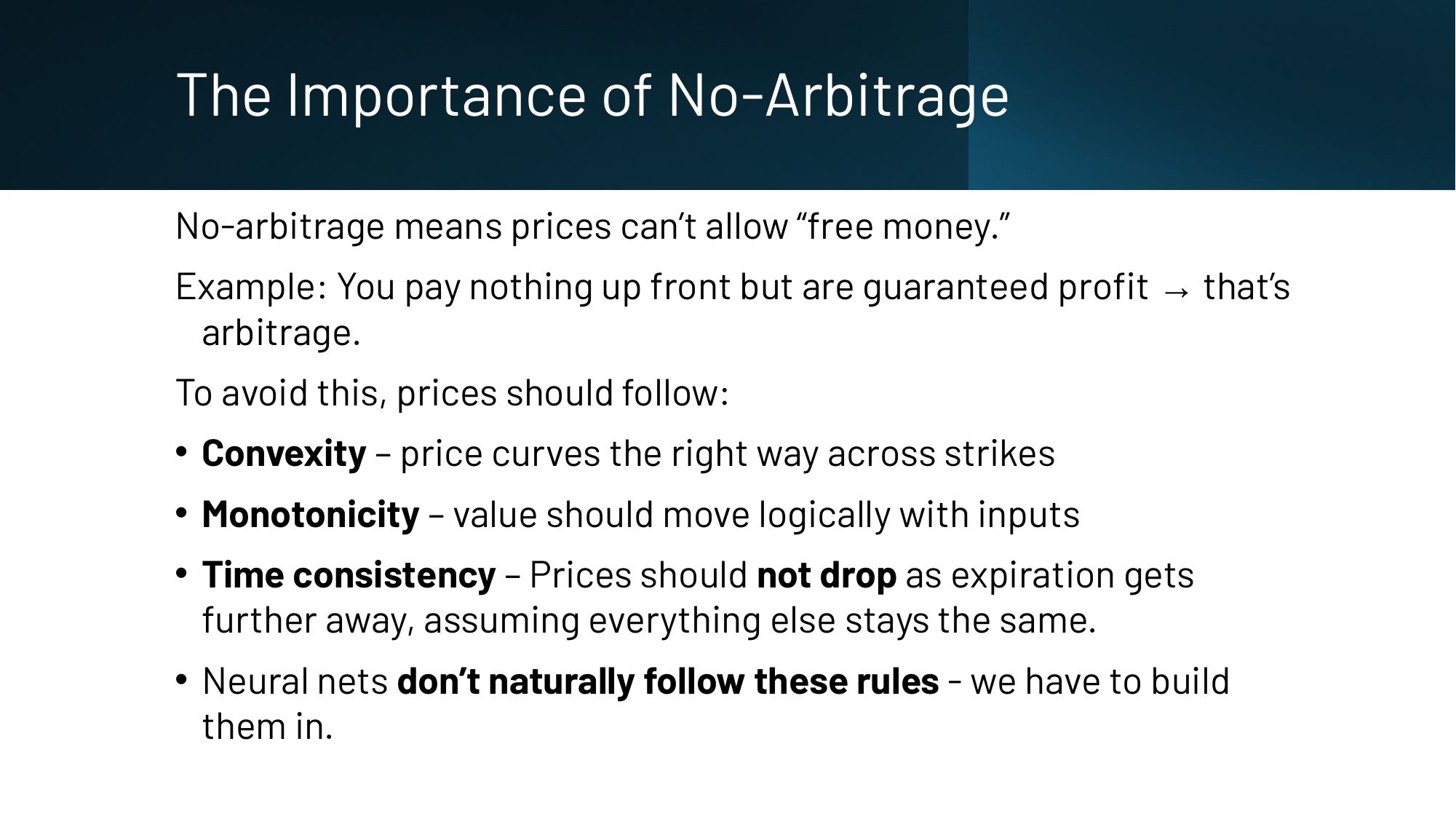

# The Importance of No-Arbitrage
No-arbitrage means prices can’t allow “free money.”
Example: You pay nothing up front but are guaranteed profit → that’s arbitrage.
To avoid this, prices should follow:
Convexity – price curves the right way across strikes
Monotonicity – value should move logically with inputs
Time consistency – Prices should not drop as expiration gets further away, assuming everything else stays the same.
Neural nets don’t naturally follow these rules - we have to build them in.